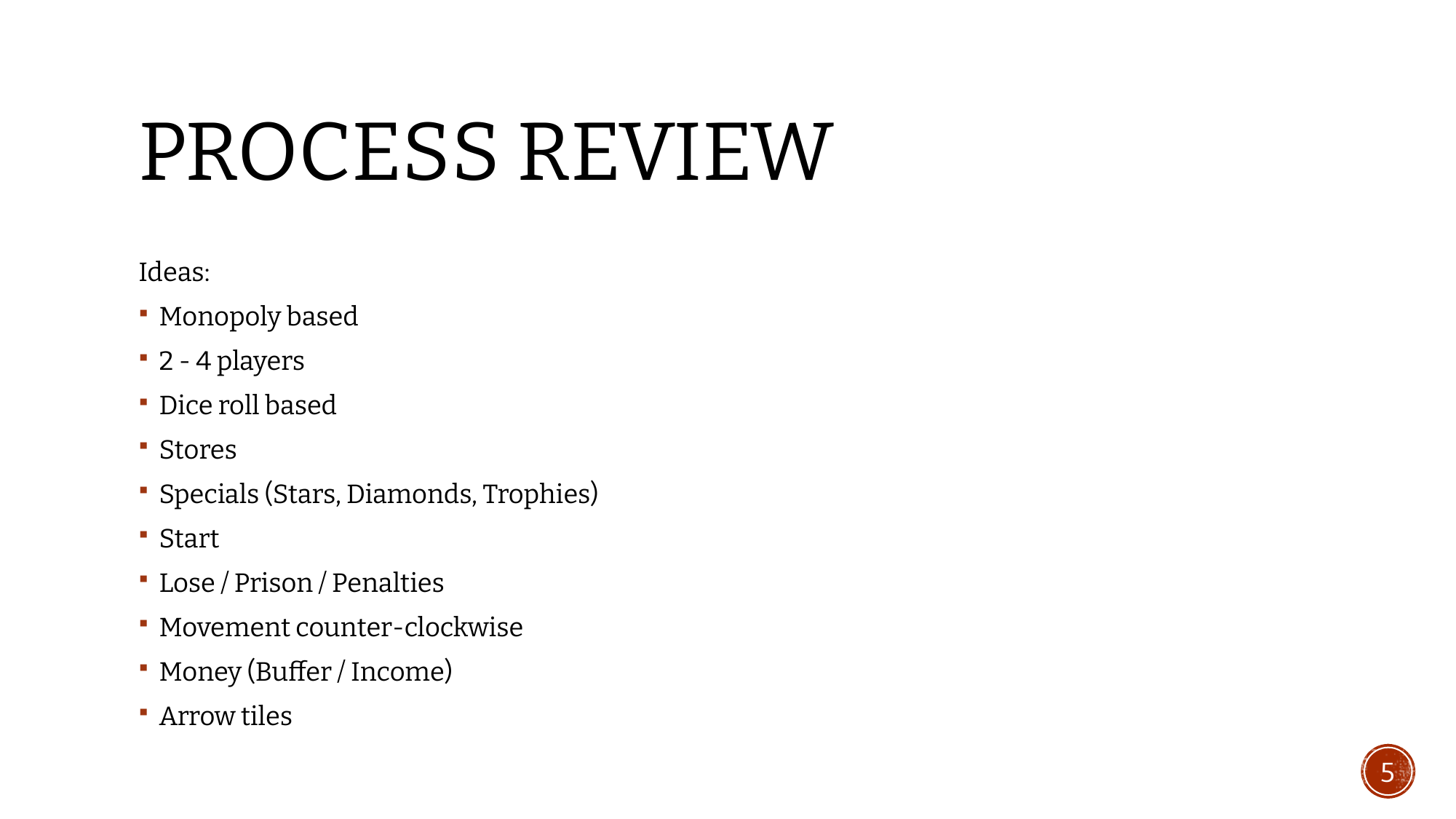

# Process Review
Ideas:
Monopoly based
2 - 4 players
Dice roll based
Stores
Specials (Stars, Diamonds, Trophies)
Start
Lose / Prison / Penalties
Movement counter-clockwise
Money (Buffer / Income)
Arrow tiles

5